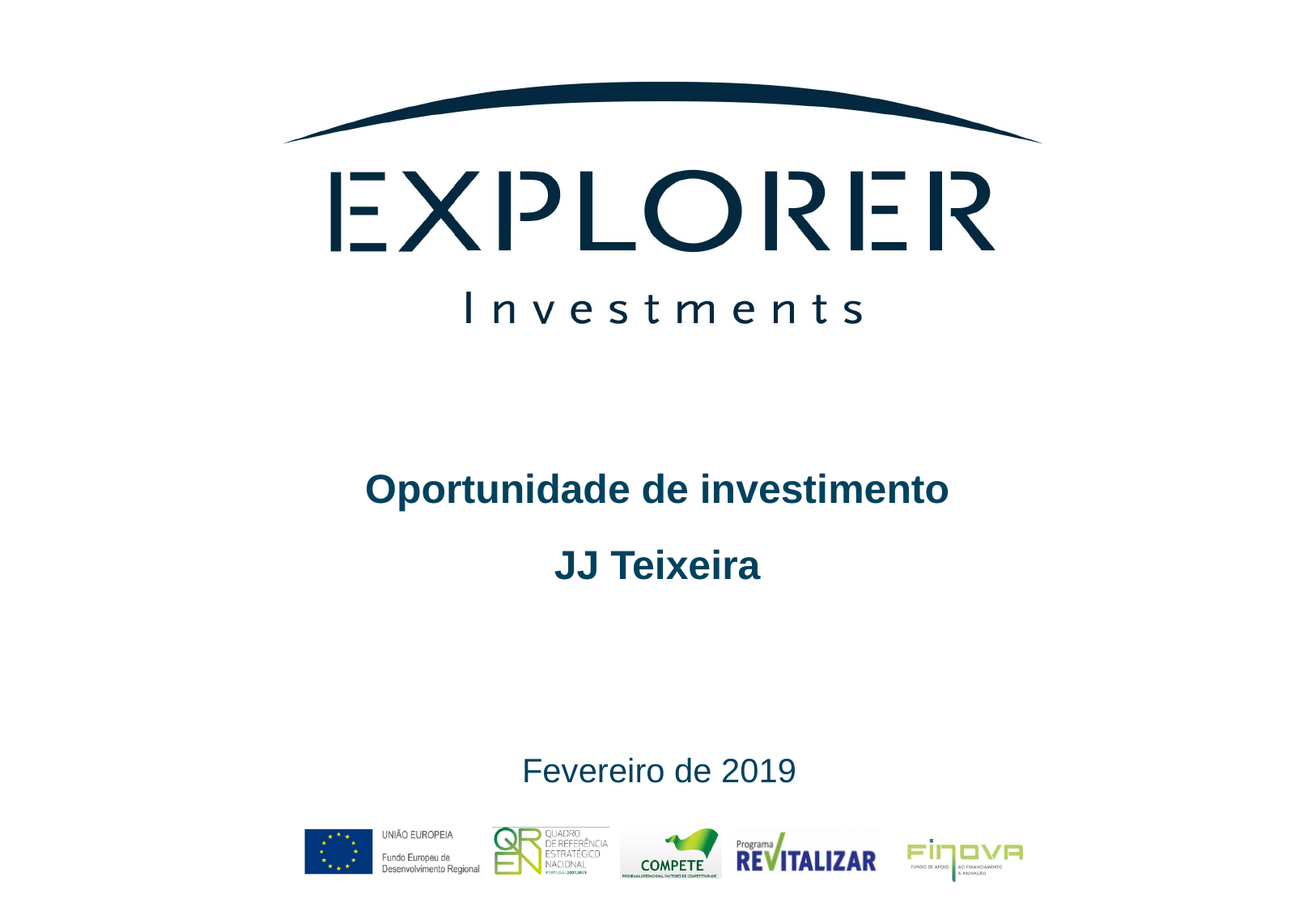

Oportunidade de investimento
JJ Teixeira
Fevereiro de 2019